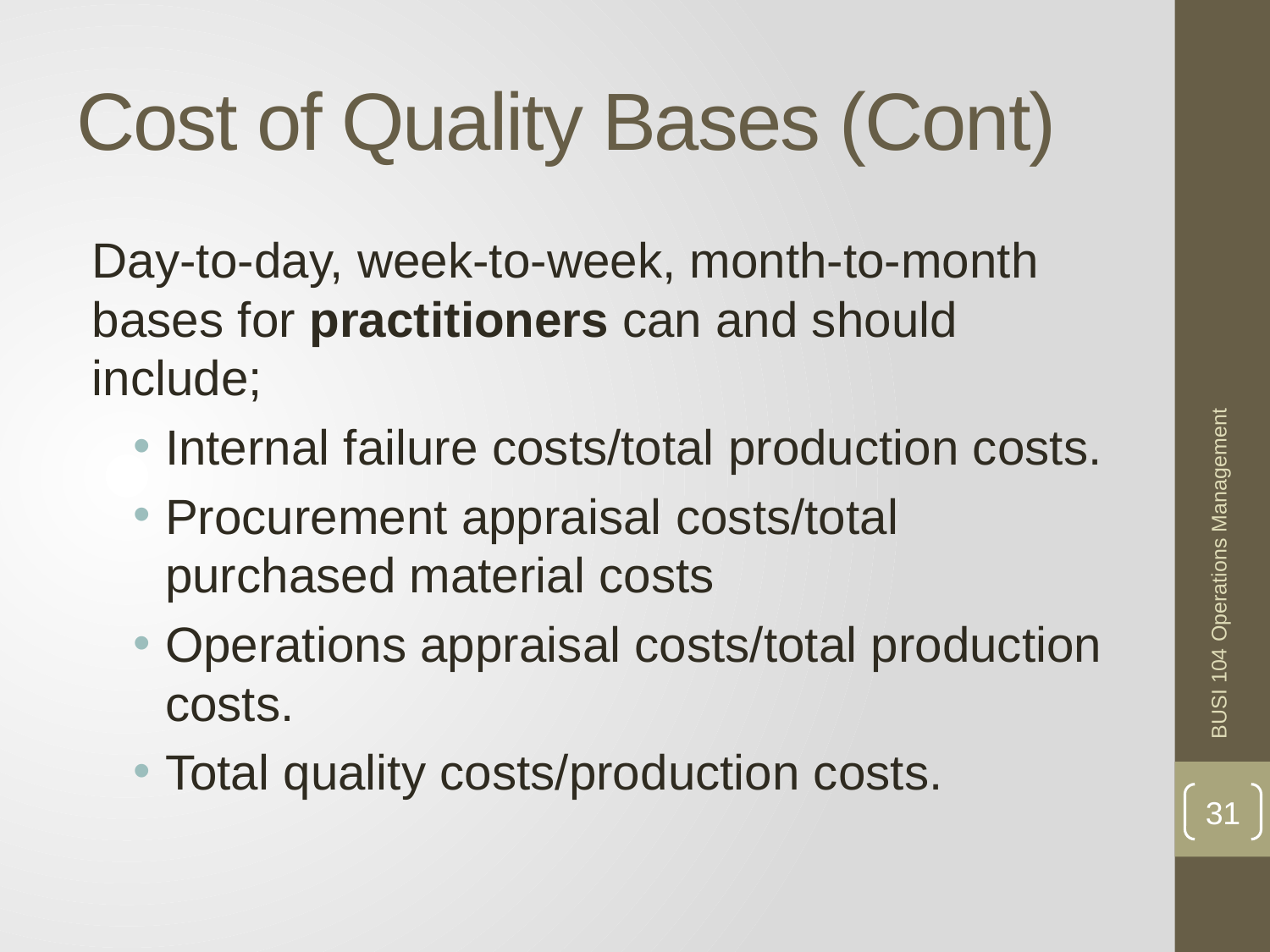

# Cost of Quality Bases (Cont)
Day-to-day, week-to-week, month-to-month bases for practitioners can and should include;
Internal failure costs/total production costs.
Procurement appraisal costs/total purchased material costs
Operations appraisal costs/total production costs.
Total quality costs/production costs.

BUSI 104 Operations Management
31